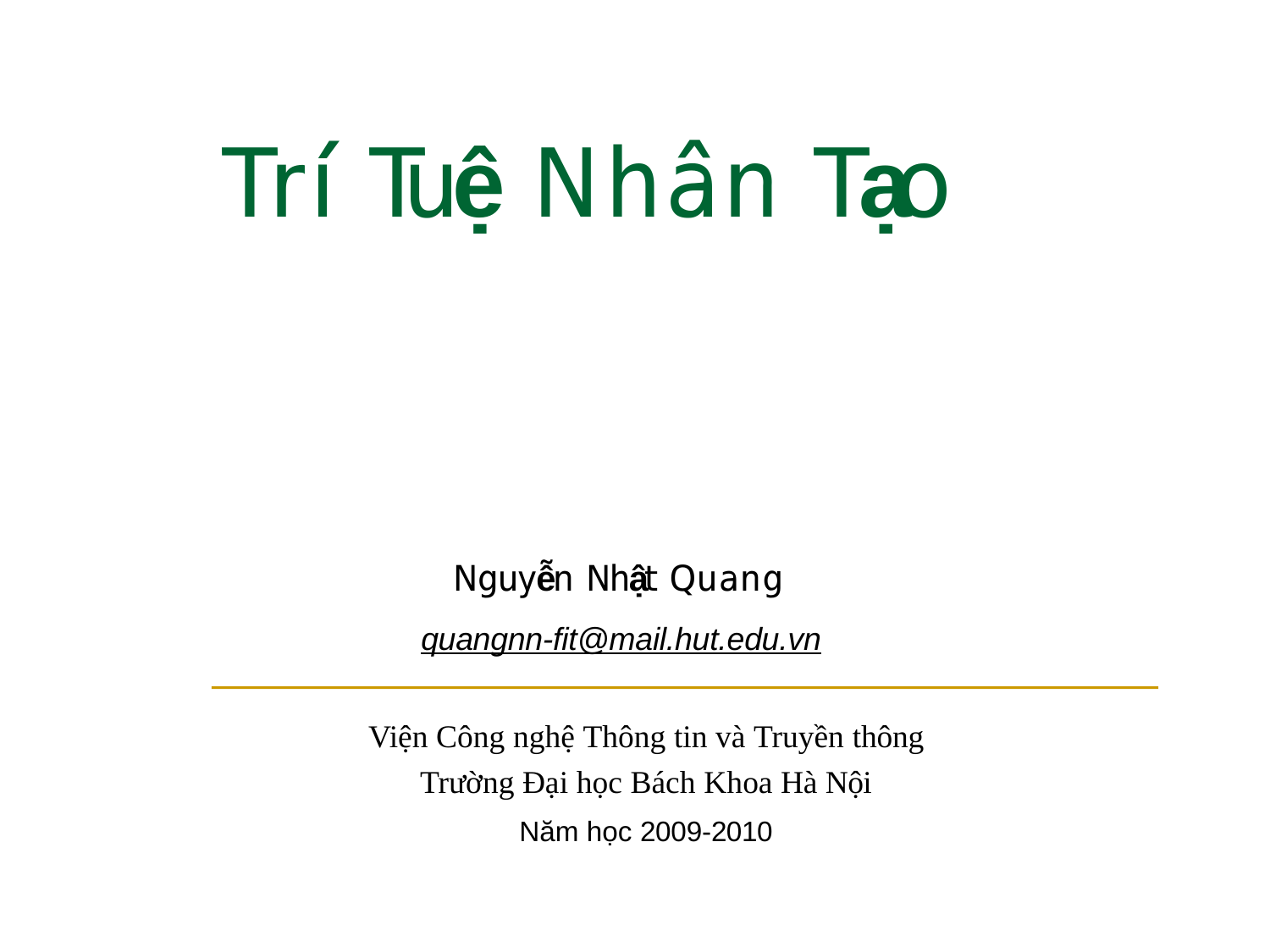

# Trí Tuệ Nhân Tạo
Nguyễn Nhật Quang
quangnn-fit@mail.hut.edu.vn

Viện Công nghệ Thông tin và Truyền thông Trường Đại học Bách Khoa Hà Nội
Năm học 2009-2010